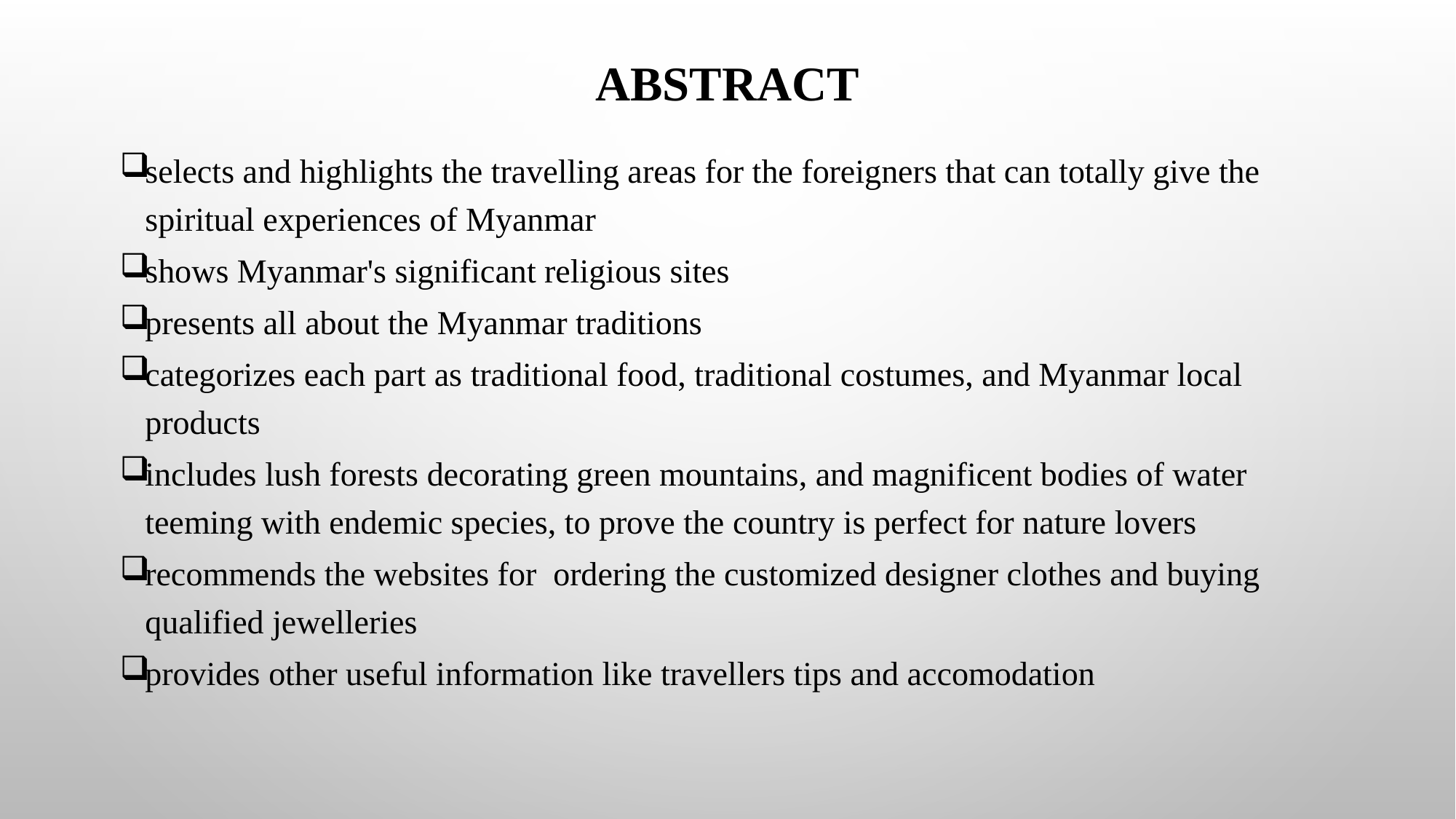

# Abstract
selects and highlights the travelling areas for the foreigners that can totally give the spiritual experiences of Myanmar
shows Myanmar's significant religious sites
presents all about the Myanmar traditions
categorizes each part as traditional food, traditional costumes, and Myanmar local products
includes lush forests decorating green mountains, and magnificent bodies of water teeming with endemic species, to prove the country is perfect for nature lovers
recommends the websites for  ordering the customized designer clothes and buying qualified jewelleries
provides other useful information like travellers tips and accomodation